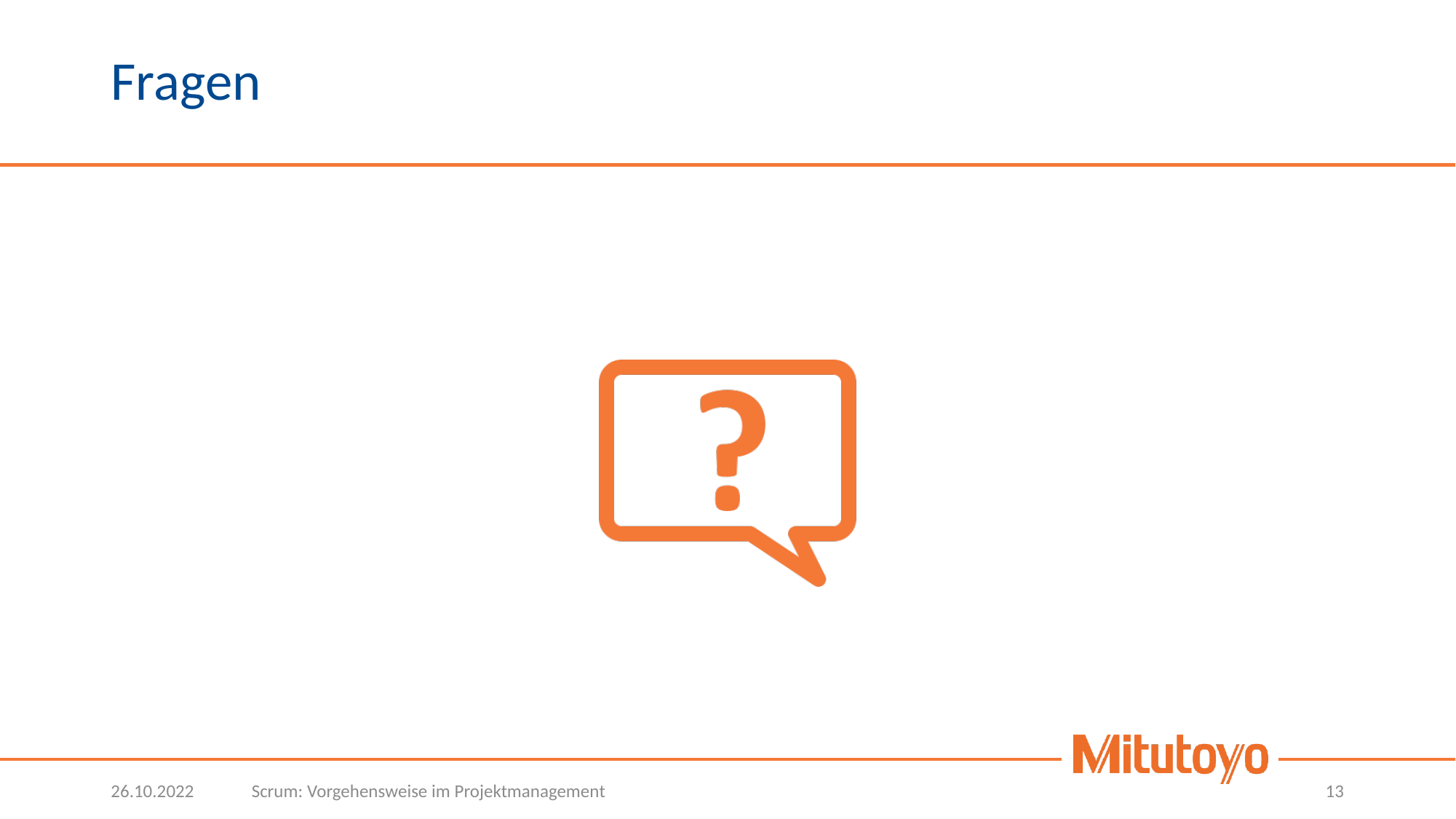

# Fragen
26.10.2022
Scrum: Vorgehensweise im Projektmanagement
13